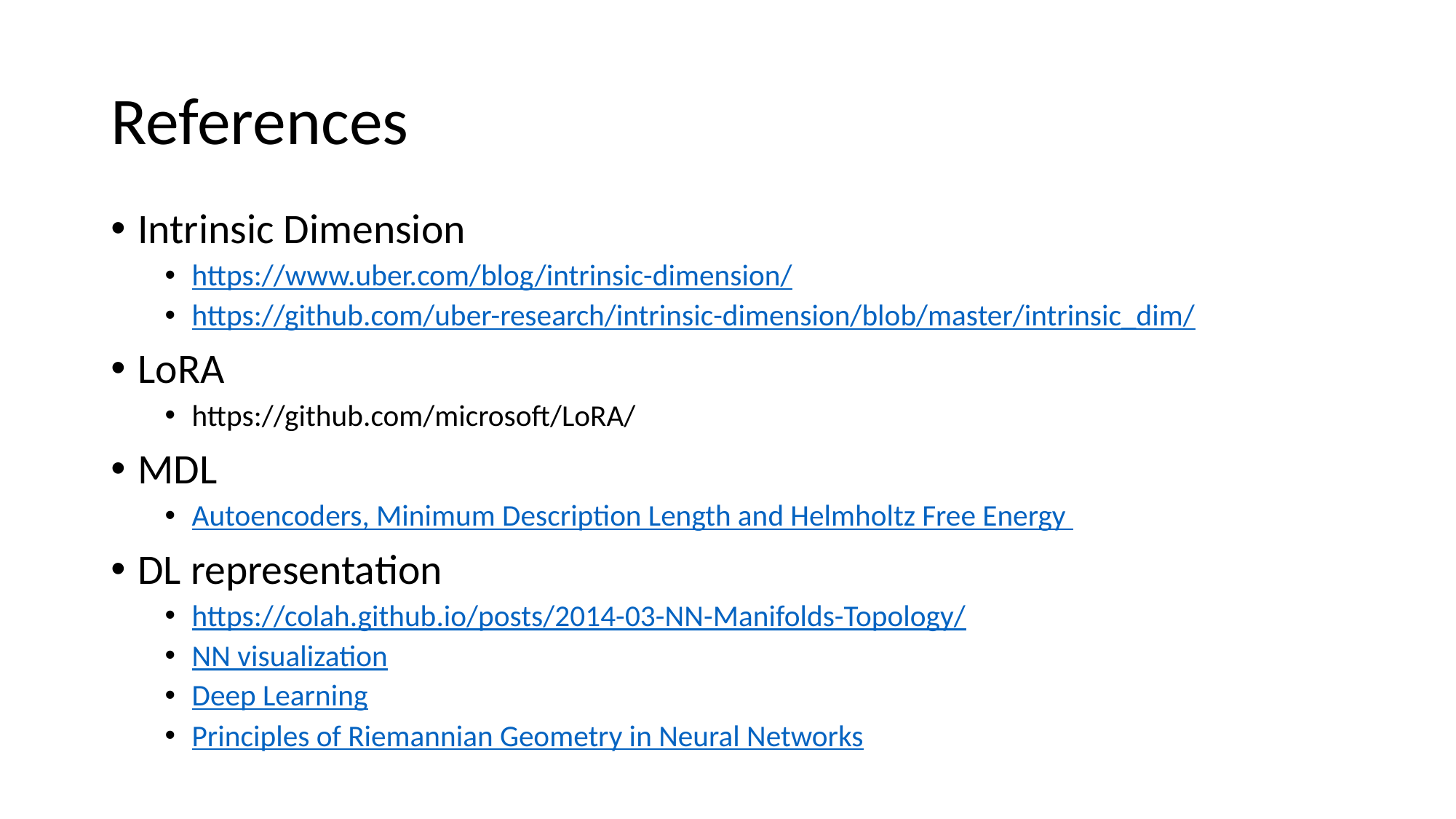

# References
Intrinsic Dimension
https://www.uber.com/blog/intrinsic-dimension/
https://github.com/uber-research/intrinsic-dimension/blob/master/intrinsic_dim/
LoRA
https://github.com/microsoft/LoRA/
MDL
Autoencoders, Minimum Description Length and Helmholtz Free Energy
DL representation
https://colah.github.io/posts/2014-03-NN-Manifolds-Topology/
NN visualization
Deep Learning
Principles of Riemannian Geometry in Neural Networks